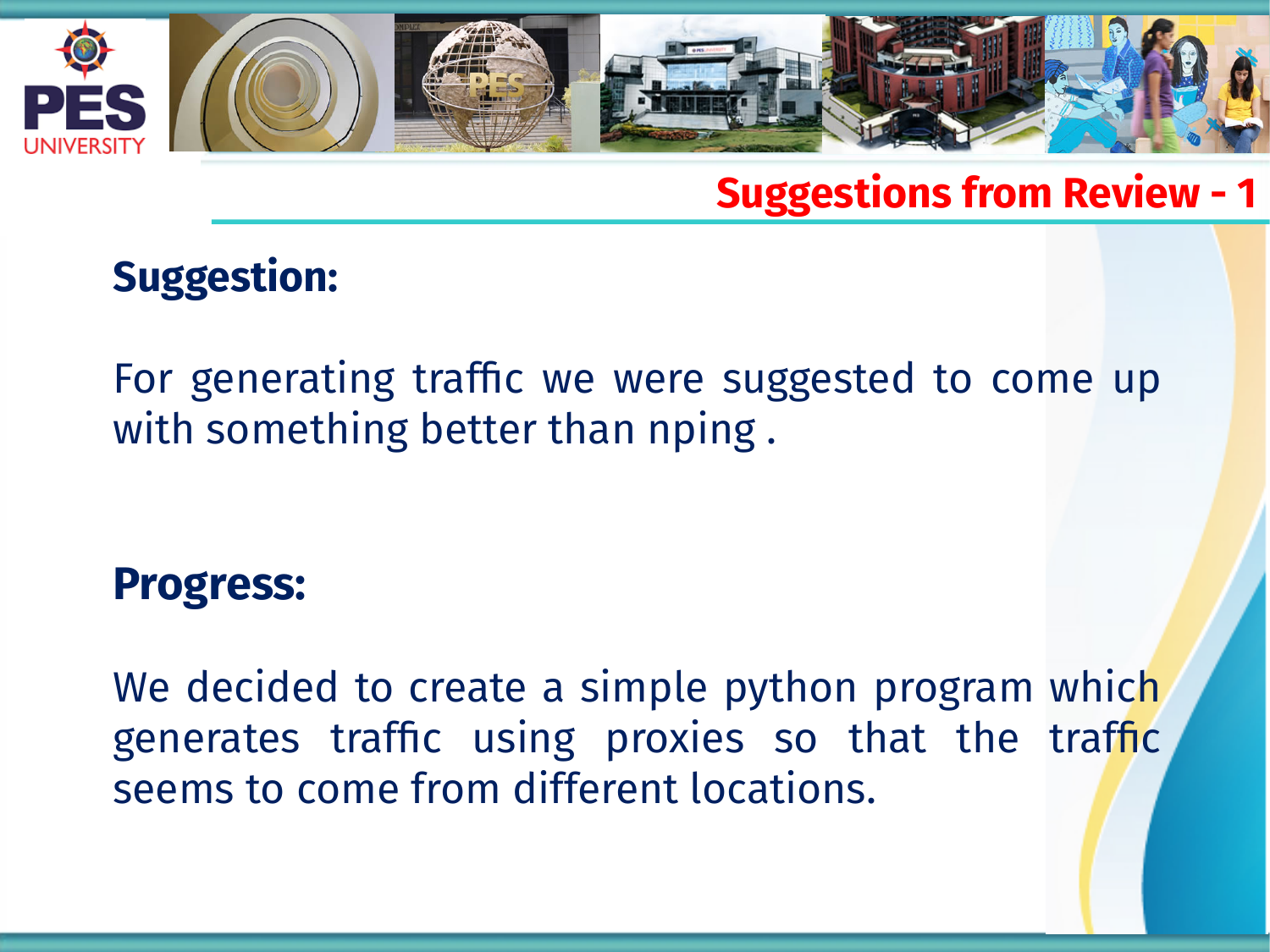

Suggestions from Review - 1

Suggestion:

For generating traffic we were suggested to come up with something better than nping .

Progress:

We decided to create a simple python program which generates traffic using proxies so that the traffic seems to come from different locations.